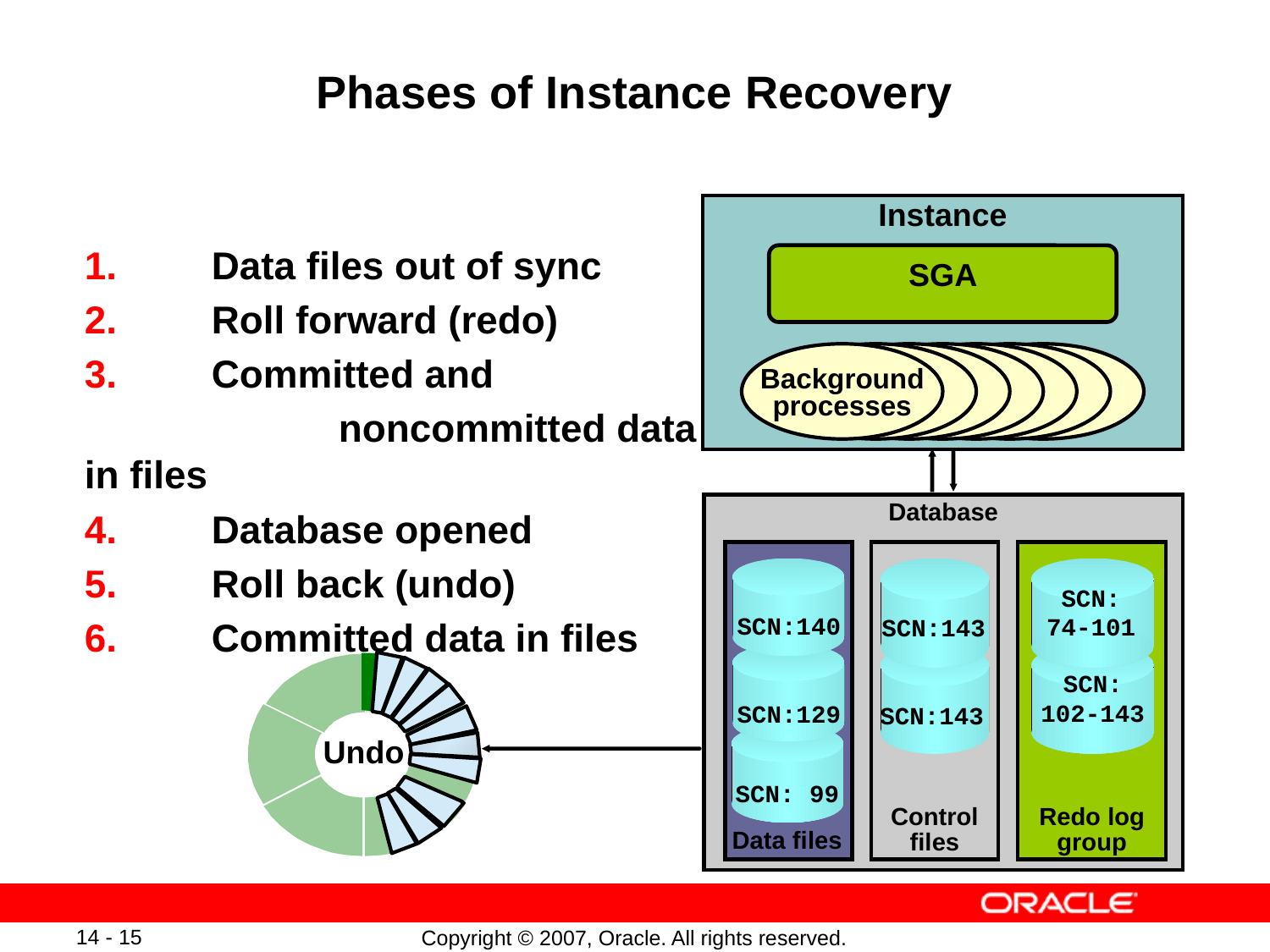

# Phases of Instance Recovery
Instance
1.	Data files out of sync
2.	Roll forward (redo)
3.	Committed and
		noncommitted data in files
4.	Database opened
5.	Roll back (undo)
6.	Committed data in files

SGA
Background
processes

Database

SCN:
74-101
SCN:140
SCN:143

Undo

SCN:
102-143
SCN:129
SCN:143

SCN: 99
Control files
Redo log group
Data files